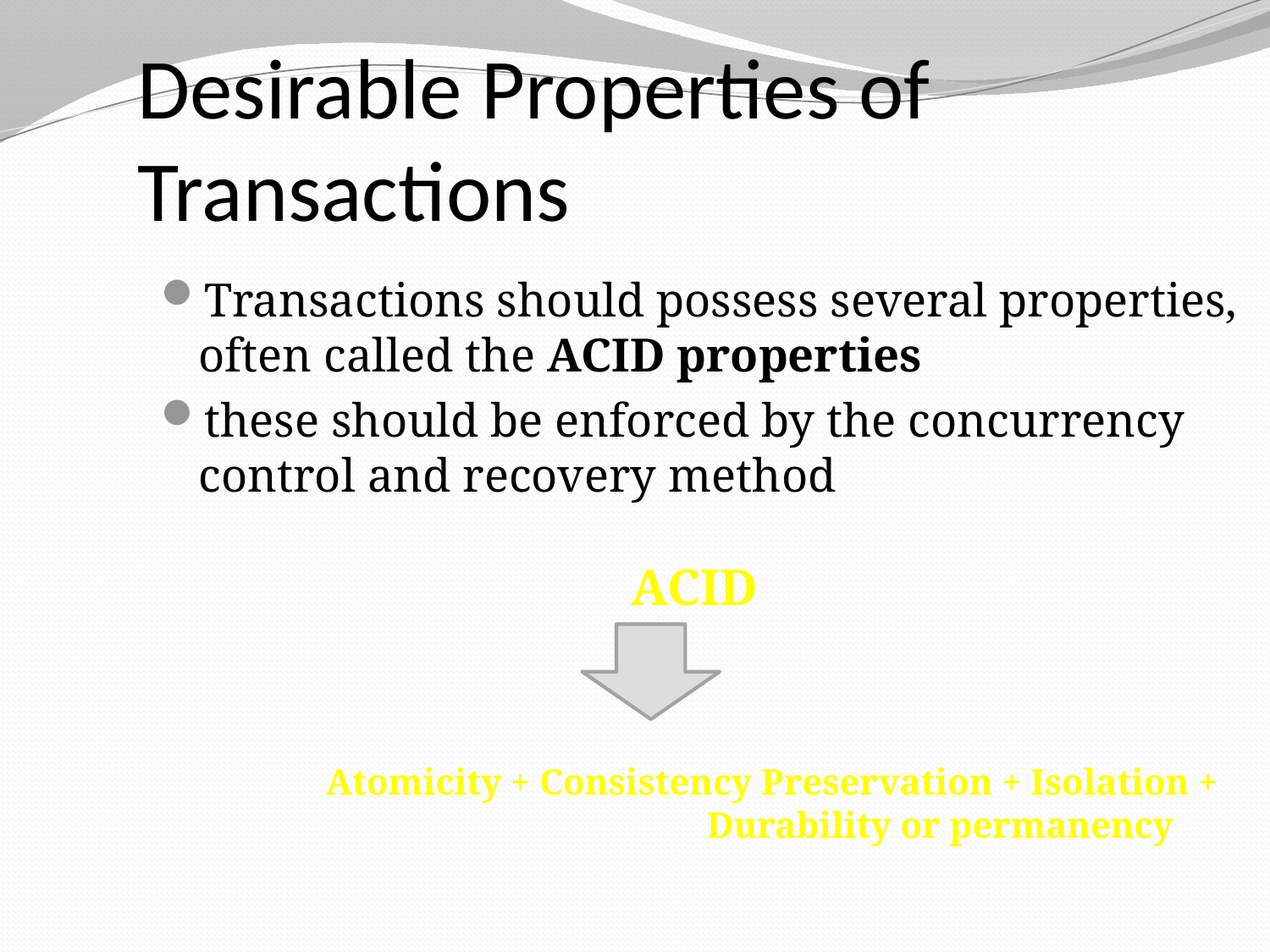

Desirable Properties of Transactions
Transactions should possess several properties, often called the ACID properties
these should be enforced by the concurrency control and recovery method
			    ACID

		Atomicity + Consistency Preservation + Isolation + 				Durability or permanency